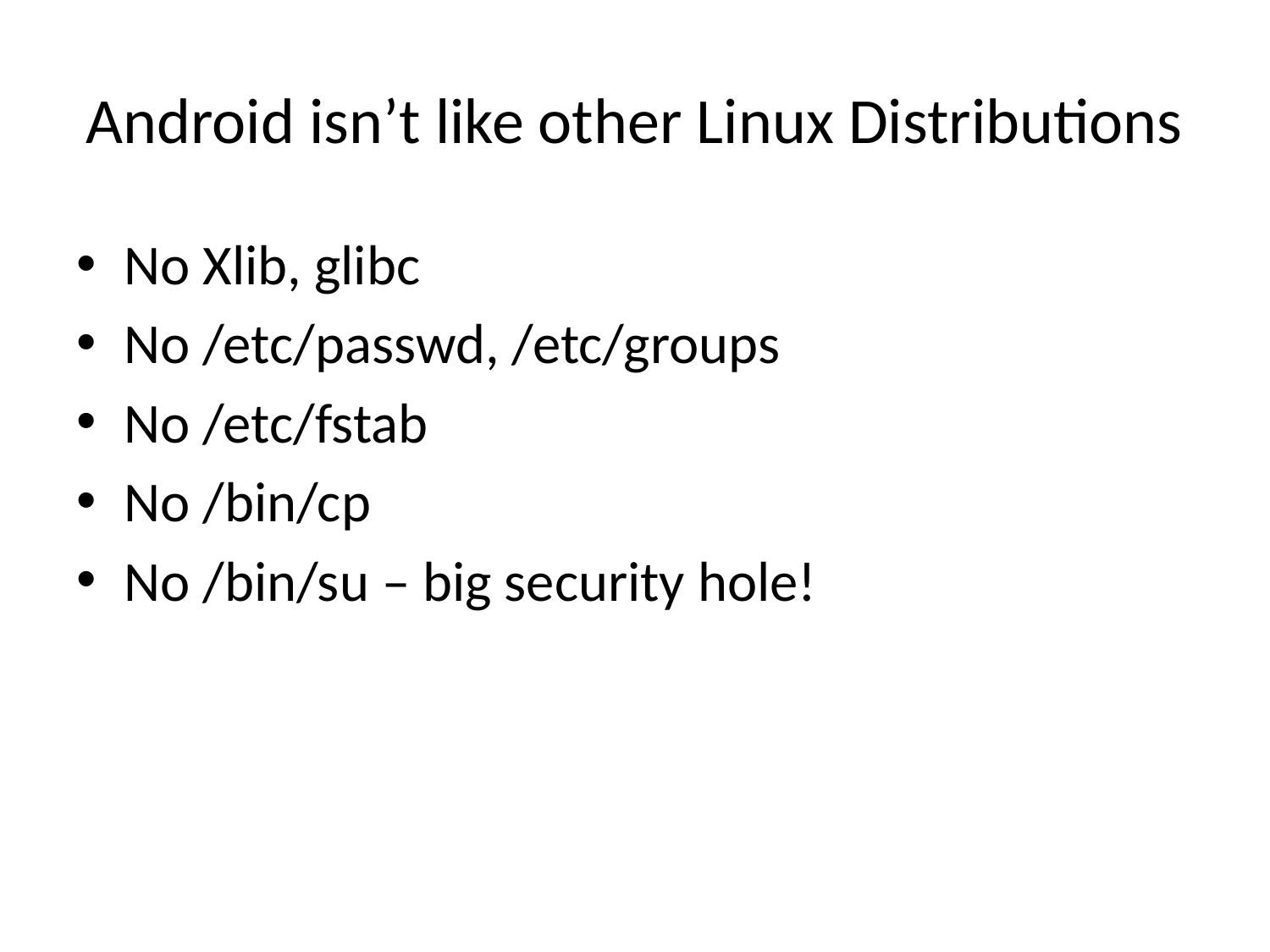

# Android isn’t like other Linux Distributions
No Xlib, glibc
No /etc/passwd, /etc/groups
No /etc/fstab
No /bin/cp
No /bin/su – big security hole!